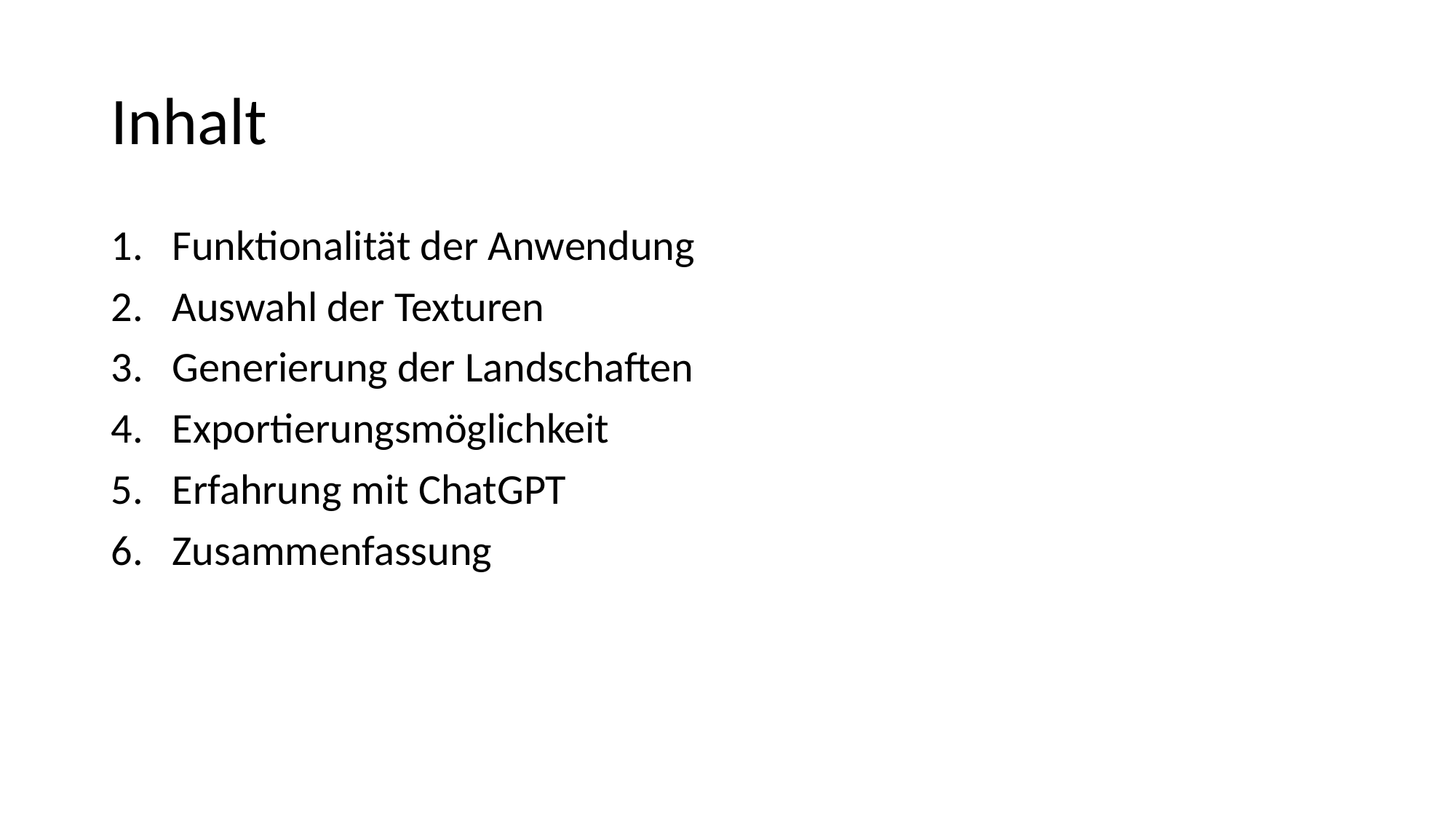

# Inhalt
Funktionalität der Anwendung
Auswahl der Texturen
Generierung der Landschaften
Exportierungsmöglichkeit
Erfahrung mit ChatGPT
Zusammenfassung